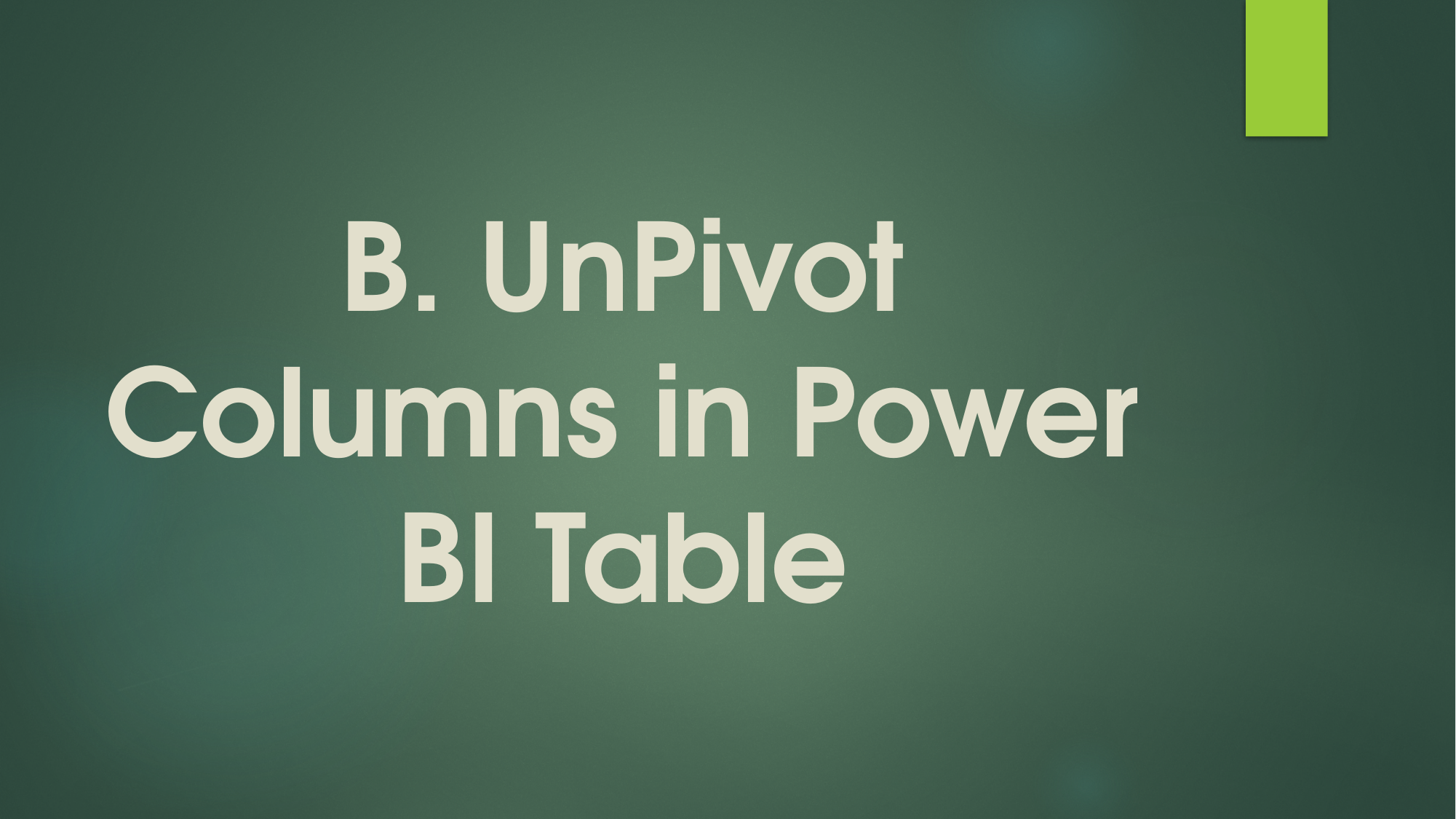

# B. UnPivot Columns in Power BI Table